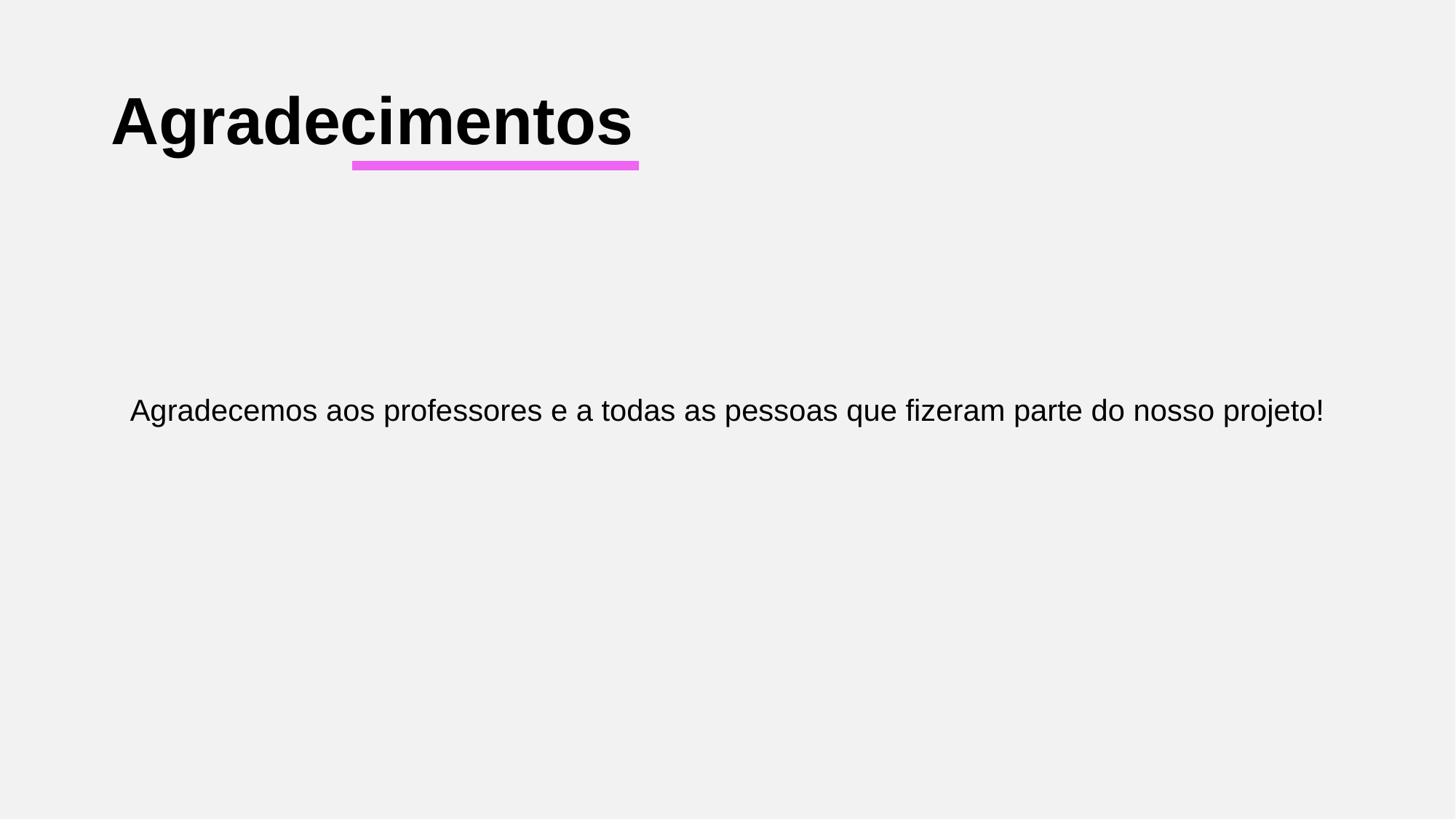

# Agradecimentos
Agradecemos aos professores e a todas as pessoas que fizeram parte do nosso projeto!